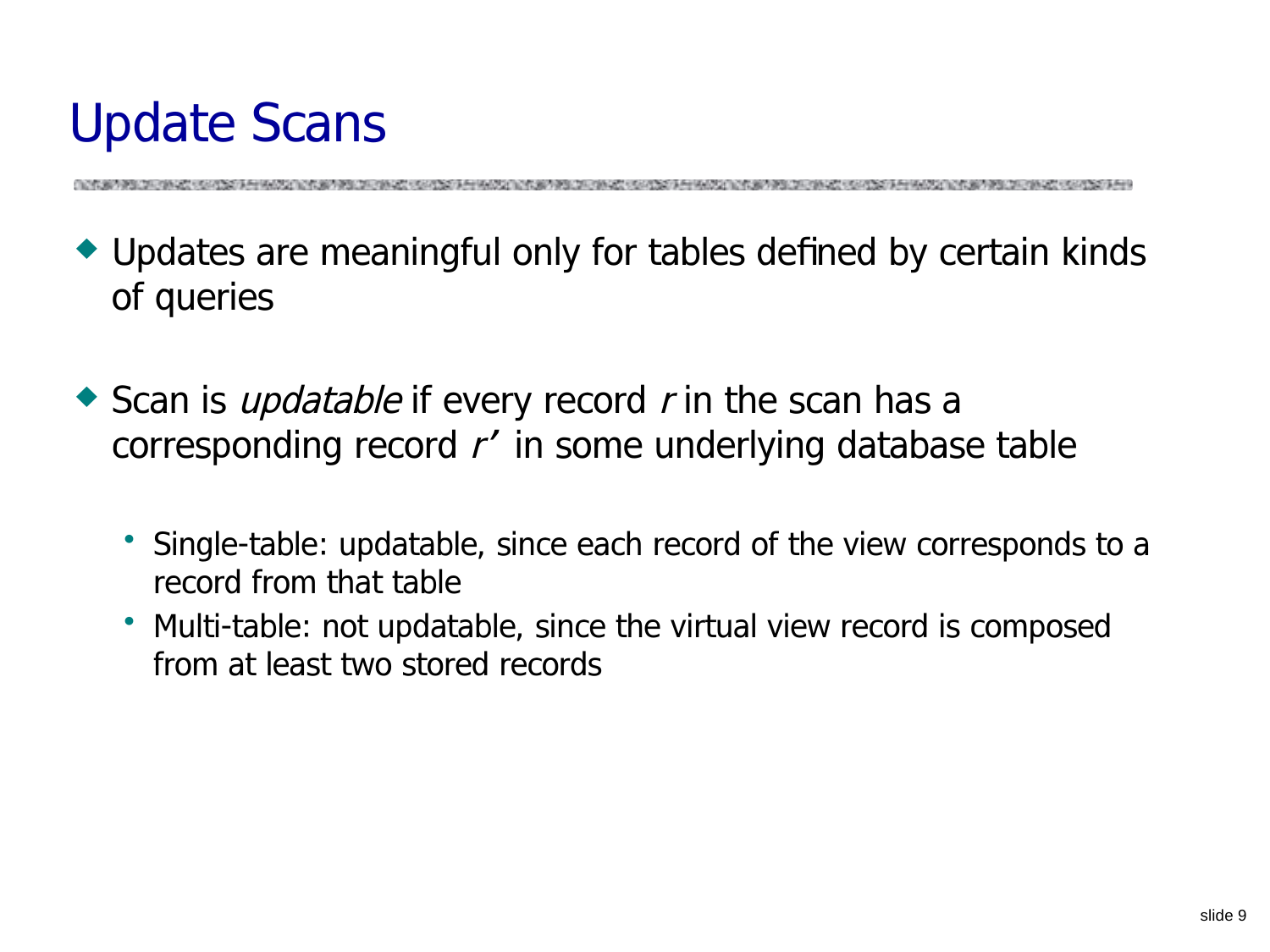

# Update Scans
Updates are meaningful only for tables defined by certain kinds of queries

Scan is updatable if every record r in the scan has a corresponding record r’  in some underlying database table

Single-table: updatable, since each record of the view corresponds to a record from that table
Multi-table: not updatable, since the virtual view record is composed from at least two stored records
slide 9